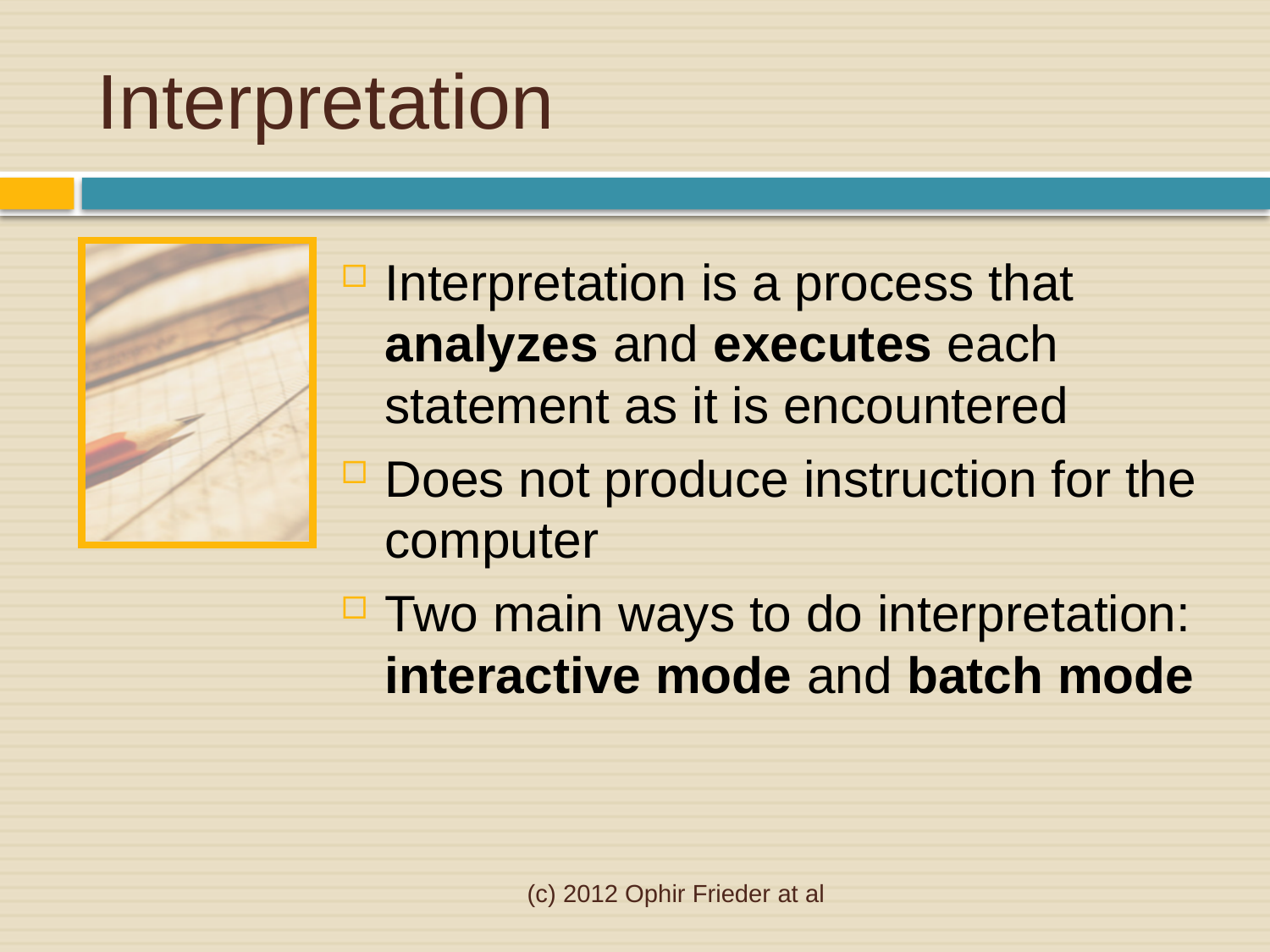

# Interpretation
Interpretation is a process that analyzes and executes each statement as it is encountered
Does not produce instruction for the computer
Two main ways to do interpretation: interactive mode and batch mode
(c) 2012 Ophir Frieder at al